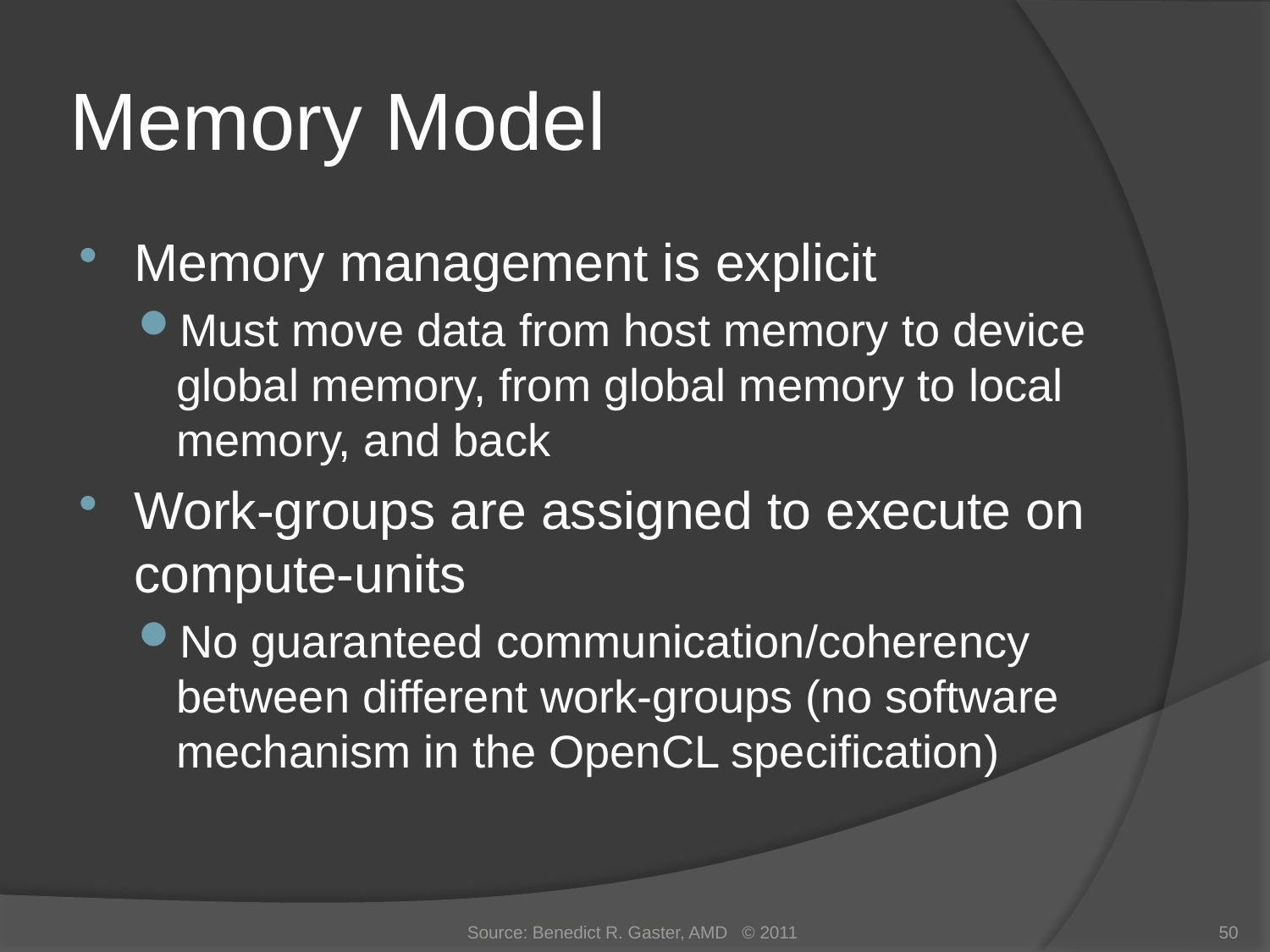

# Memory Model
Memory management is explicit
Must move data from host memory to device global memory, from global memory to local memory, and back
Work-groups are assigned to execute on compute-units
No guaranteed communication/coherency between different work-groups (no software mechanism in the OpenCL specification)
Source: Benedict R. Gaster, AMD   © 2011
50